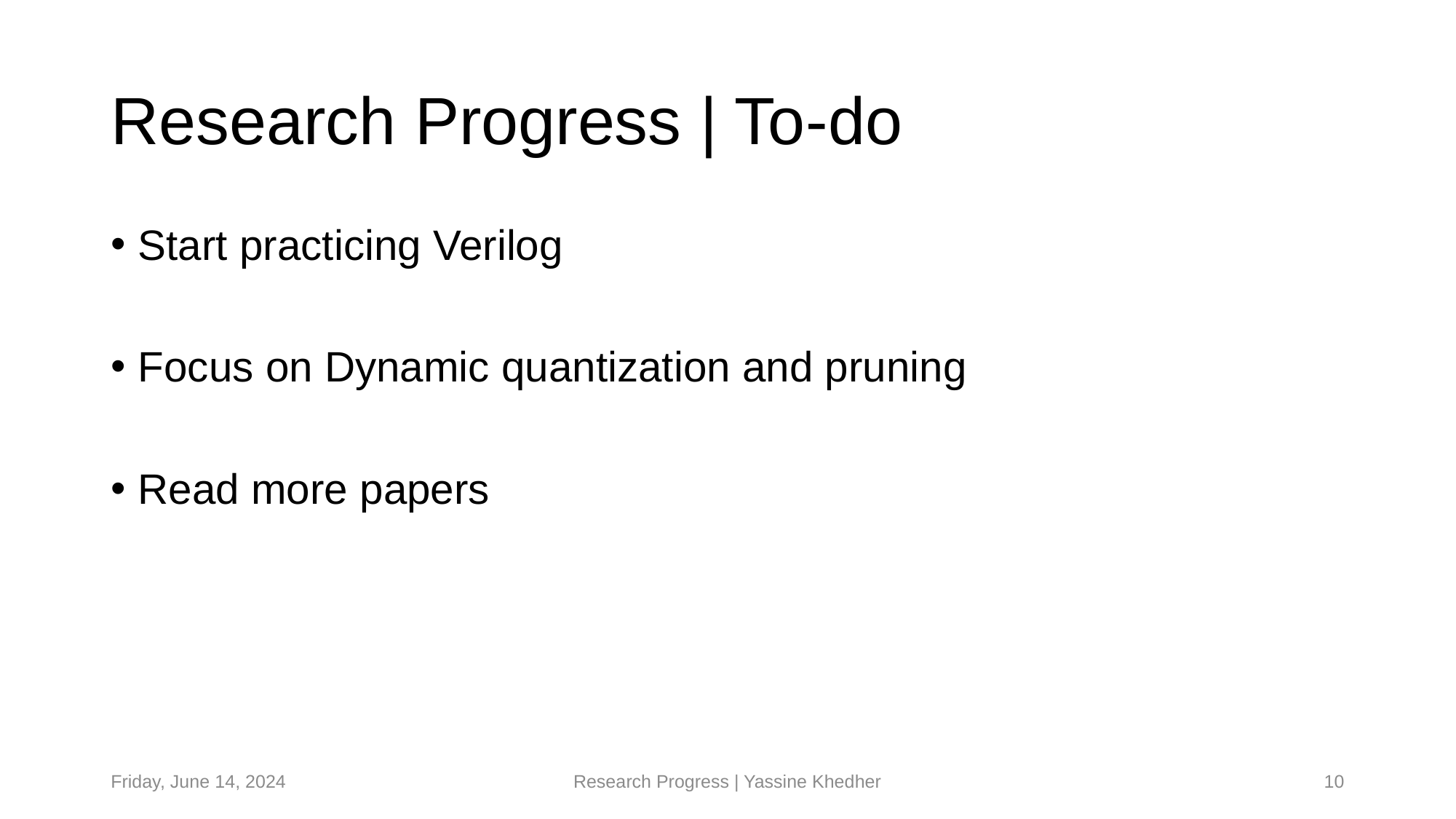

# Research Progress | To-do
Start practicing Verilog

Focus on Dynamic quantization and pruning

Read more papers
Friday, June 14, 2024
Research Progress | Yassine Khedher
10